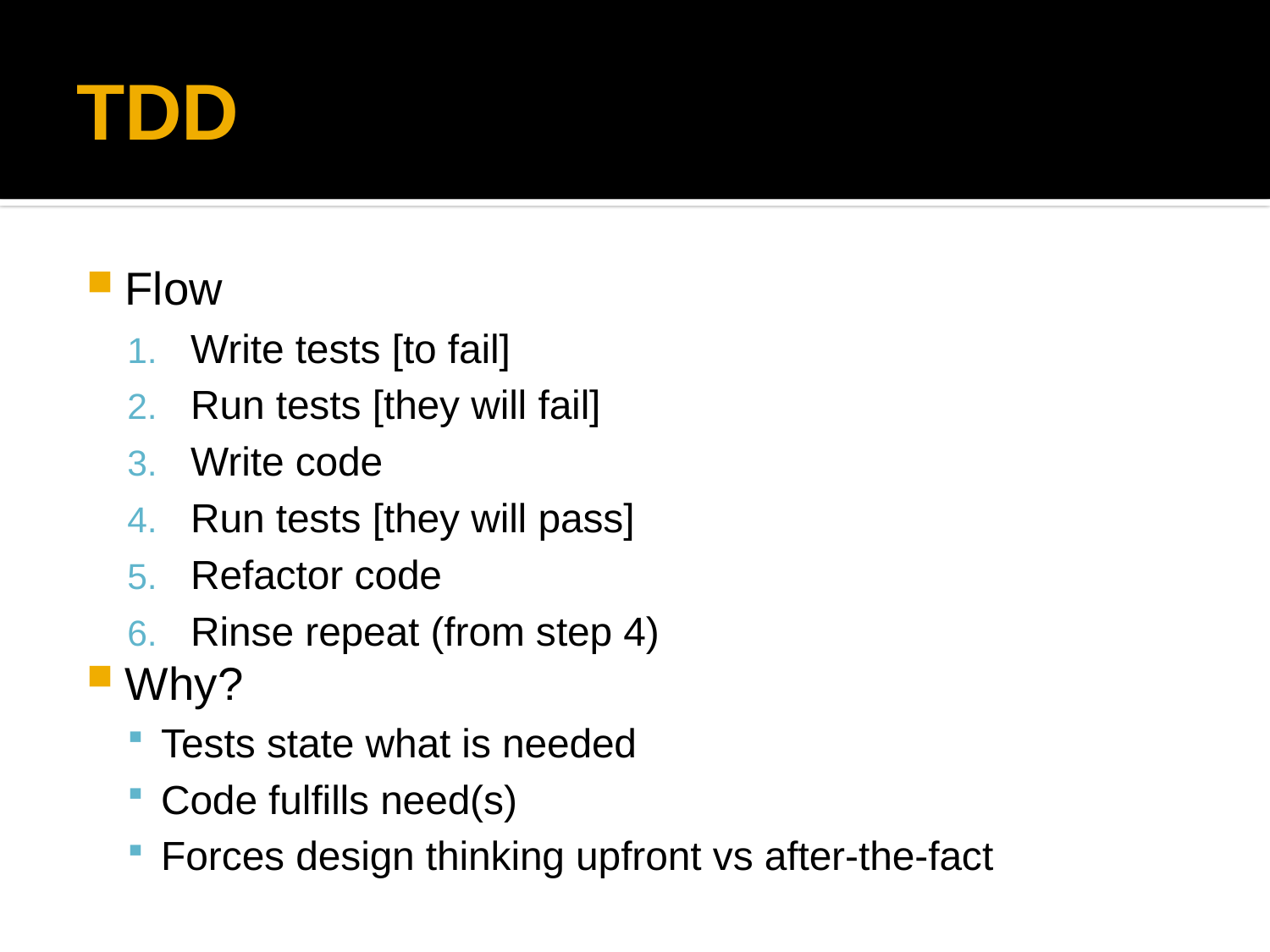

# TDD
Flow
Write tests [to fail]
Run tests [they will fail]
Write code
Run tests [they will pass]
Refactor code
Rinse repeat (from step 4)
Why?
Tests state what is needed
Code fulfills need(s)
Forces design thinking upfront vs after-the-fact